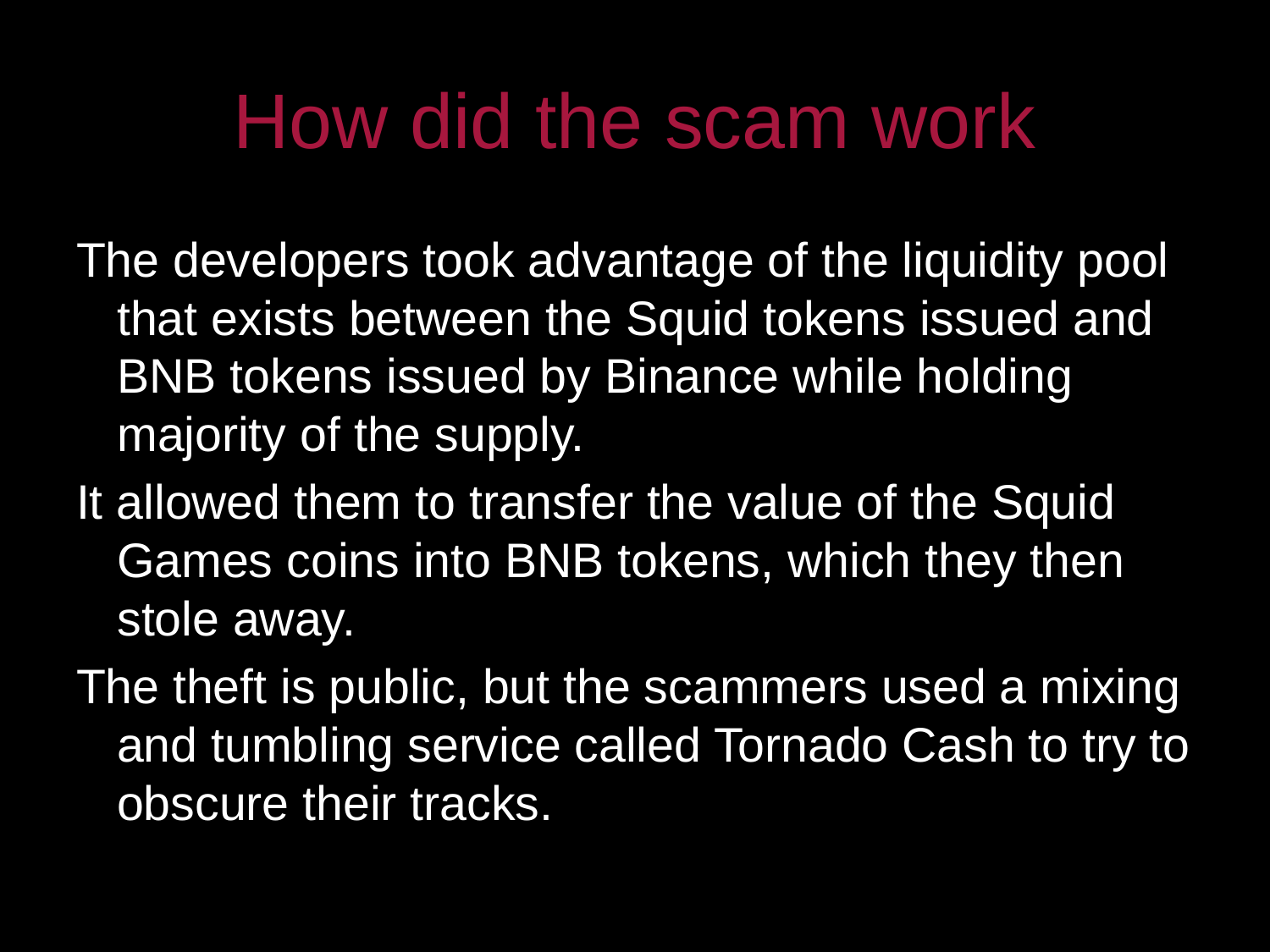

# How did the scam work
The developers took advantage of the liquidity pool that exists between the Squid tokens issued and BNB tokens issued by Binance while holding majority of the supply.
It allowed them to transfer the value of the Squid Games coins into BNB tokens, which they then stole away.
The theft is public, but the scammers used a mixing and tumbling service called Tornado Cash to try to obscure their tracks.